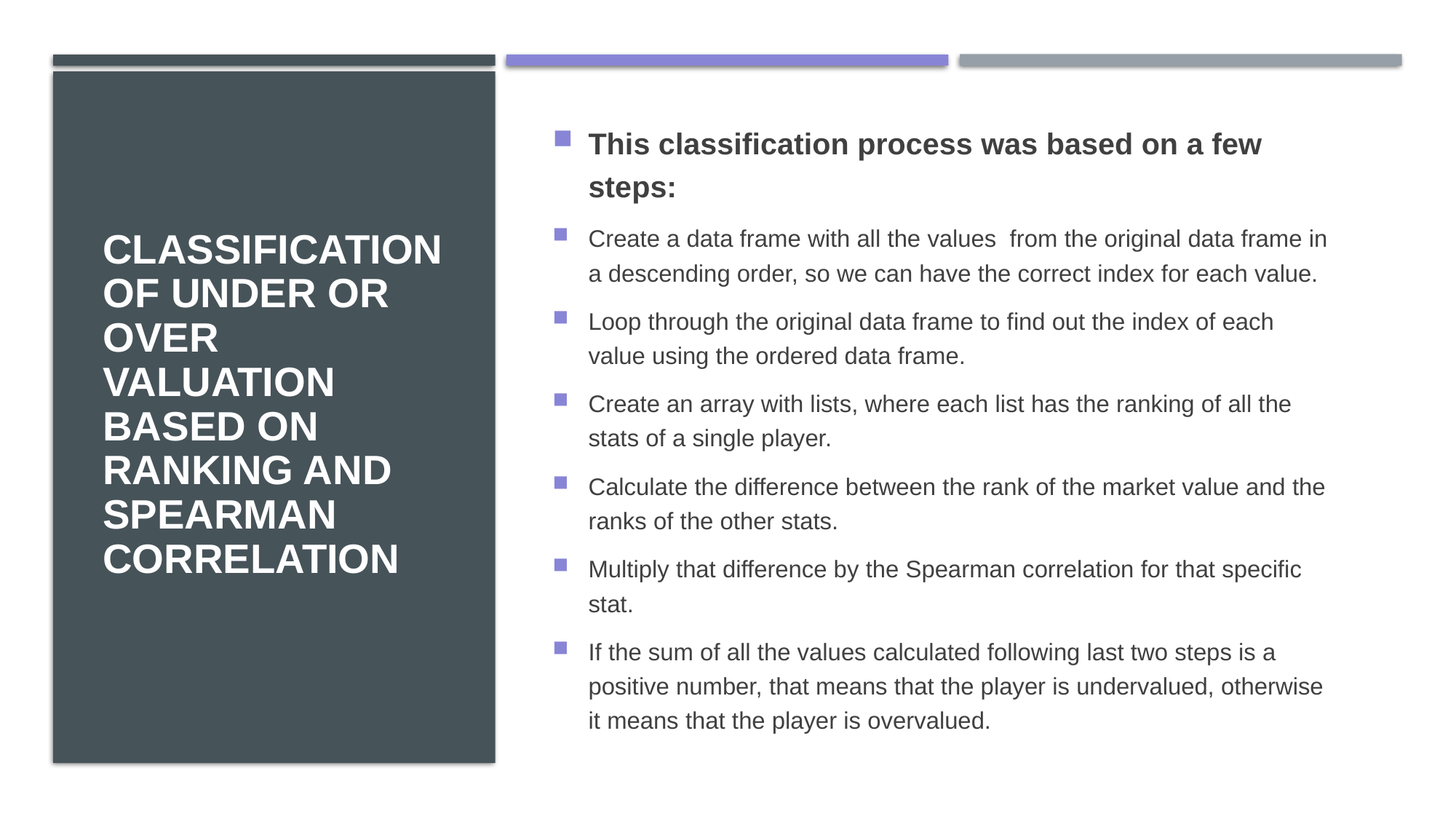

This classification process was based on a few steps:
Create a data frame with all the values  from the original data frame in a descending order, so we can have the correct index for each value.
Loop through the original data frame to find out the index of each value using the ordered data frame.
Create an array with lists, where each list has the ranking of all the stats of a single player.
Calculate the difference between the rank of the market value and the ranks of the other stats.
Multiply that difference by the Spearman correlation for that specific stat.
If the sum of all the values calculated following last two steps is a positive number, that means that the player is undervalued, otherwise it means that the player is overvalued.
# Classification of Under or over valuation based on Ranking and spearman correlation